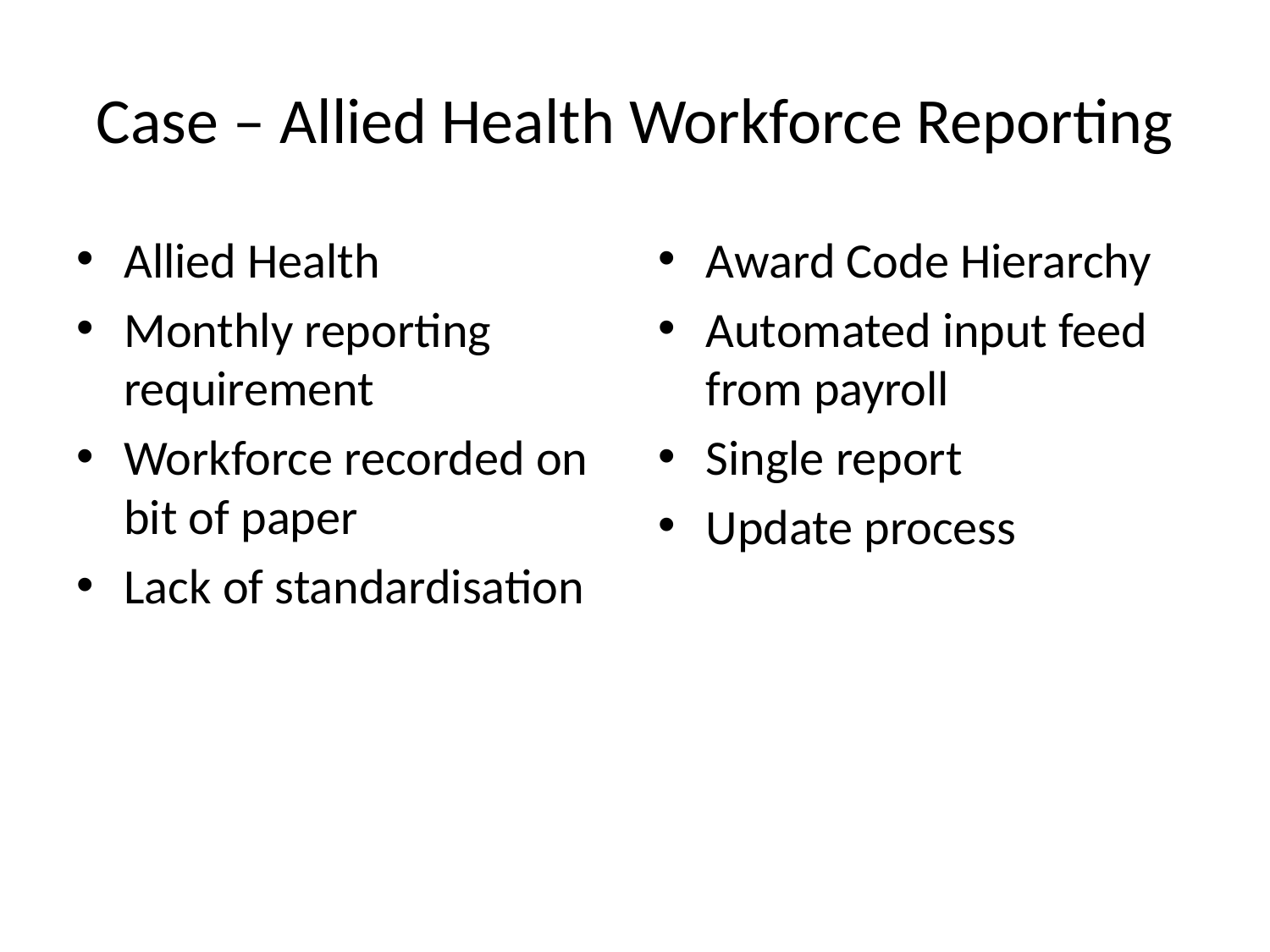

# Case – Allied Health Workforce Reporting
Allied Health
Monthly reporting requirement
Workforce recorded on bit of paper
Lack of standardisation
Award Code Hierarchy
Automated input feed from payroll
Single report
Update process